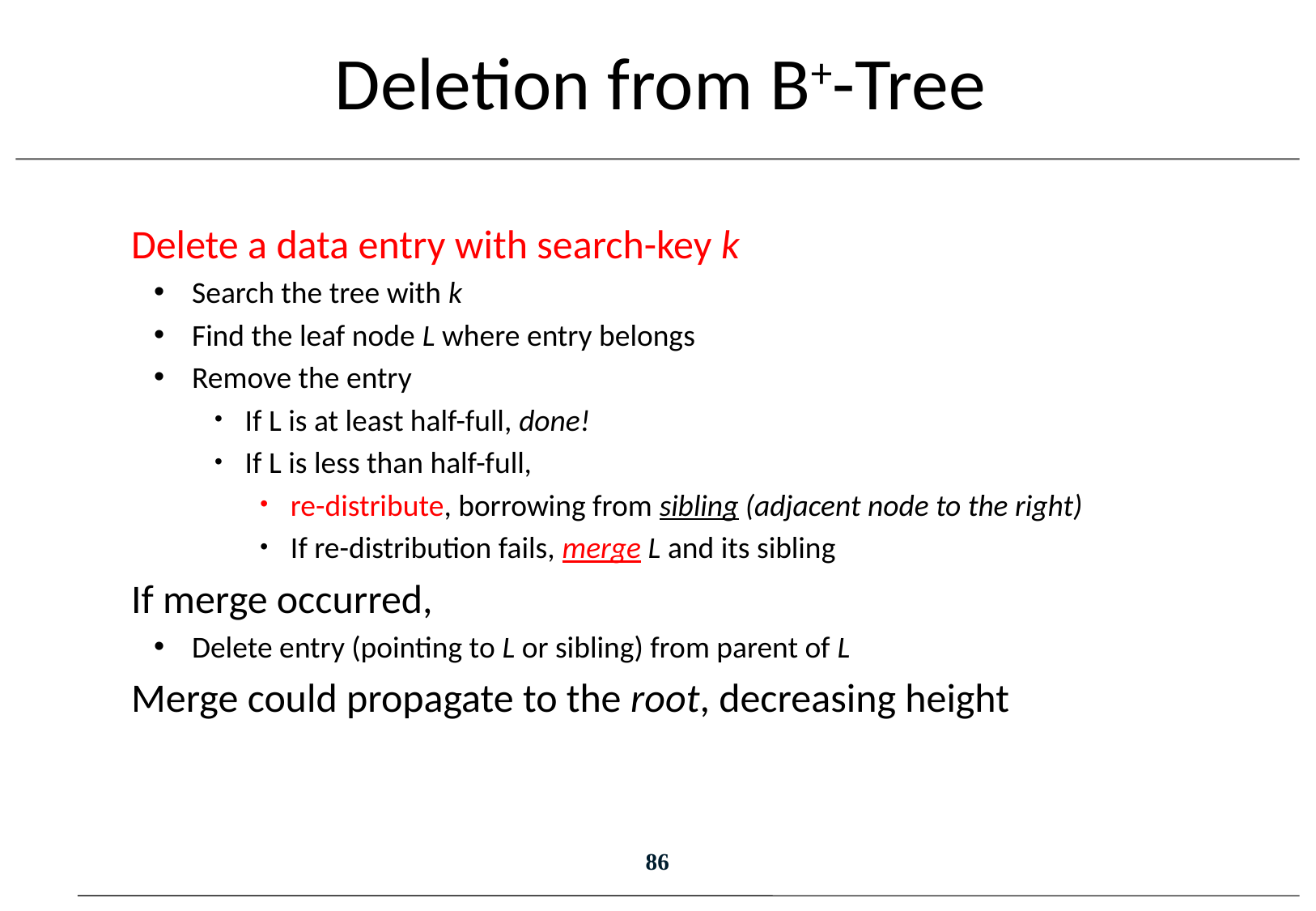

# Deletion from B+-Tree
Delete a data entry with search-key k
Search the tree with k
Find the leaf node L where entry belongs
Remove the entry
If L is at least half-full, done!
If L is less than half-full,
re-distribute, borrowing from sibling (adjacent node to the right)
If re-distribution fails, merge L and its sibling
If merge occurred,
Delete entry (pointing to L or sibling) from parent of L
Merge could propagate to the root, decreasing height

86